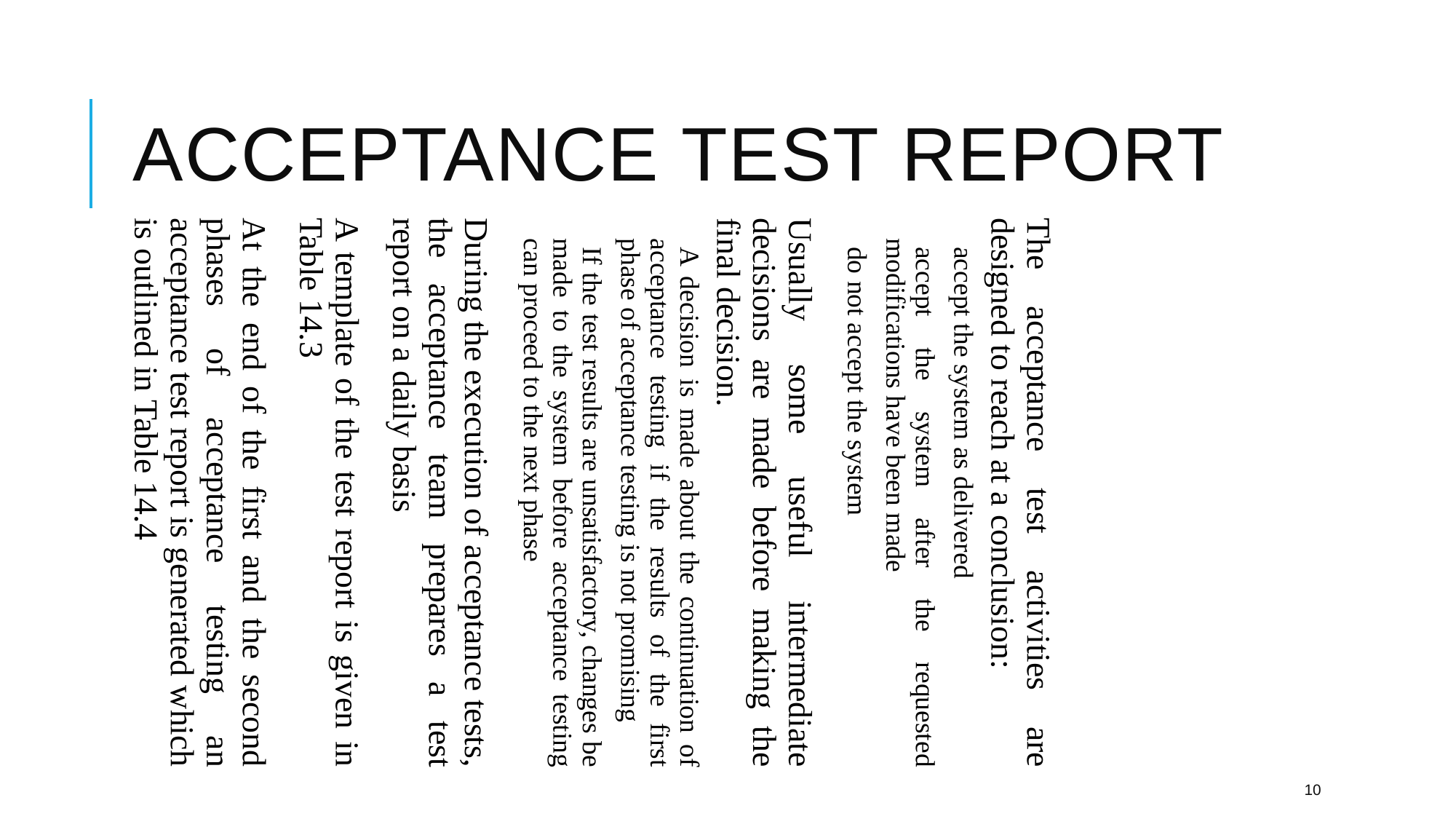

Acceptance Test Report
The acceptance test activities are designed to reach at a conclusion:
accept the system as delivered
accept the system after the requested modifications have been made
do not accept the system
Usually some useful intermediate decisions are made before making the final decision.
A decision is made about the continuation of acceptance testing if the results of the first phase of acceptance testing is not promising
If the test results are unsatisfactory, changes be made to the system before acceptance testing can proceed to the next phase
During the execution of acceptance tests, the acceptance team prepares a test report on a daily basis
A template of the test report is given in Table 14.3
At the end of the first and the second phases of acceptance testing an acceptance test report is generated which is outlined in Table 14.4
10